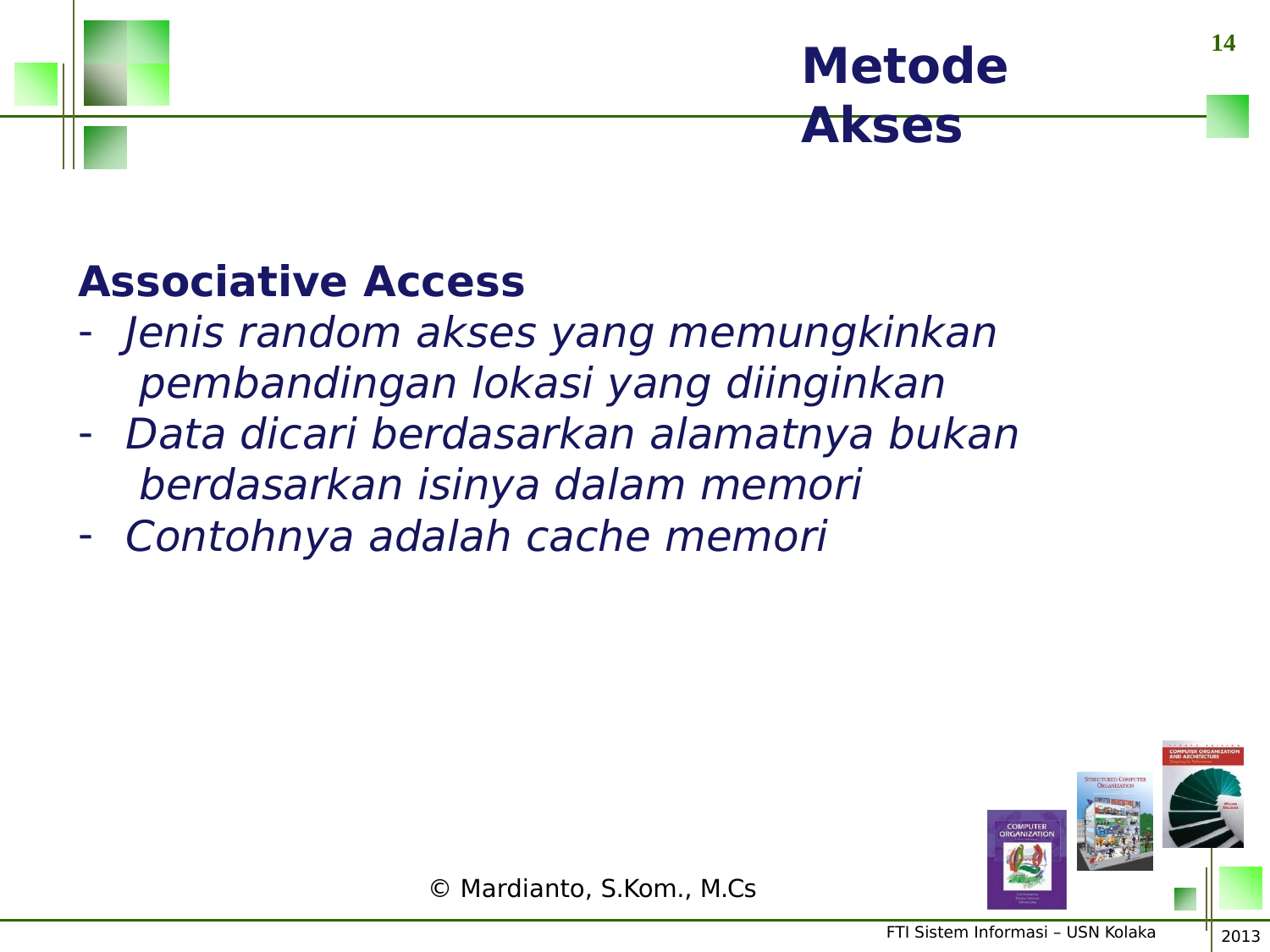

14
# Metode Akses
Associative Access
Jenis random akses yang memungkinkan  pembandingan lokasi yang diinginkan
Data dicari berdasarkan alamatnya bukan  berdasarkan isinya dalam memori
Contohnya adalah cache memori
© Mardianto, S.Kom., M.Cs
FTI Sistem Informasi – USN Kolaka
2013